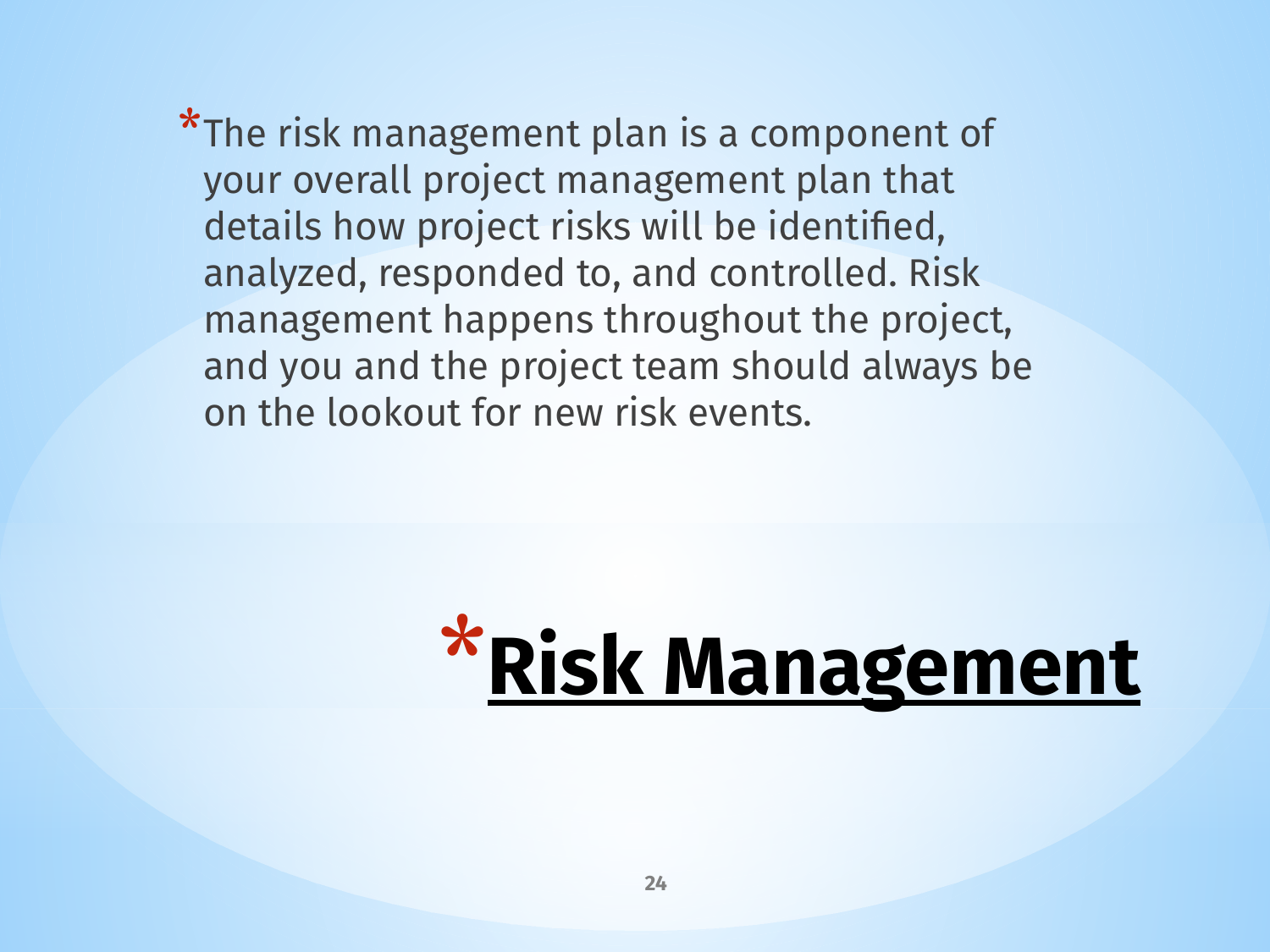

The risk management plan is a component of your overall project management plan that details how project risks will be identified, analyzed, responded to, and controlled. Risk management happens throughout the project, and you and the project team should always be on the lookout for new risk events.
# Risk Management
24